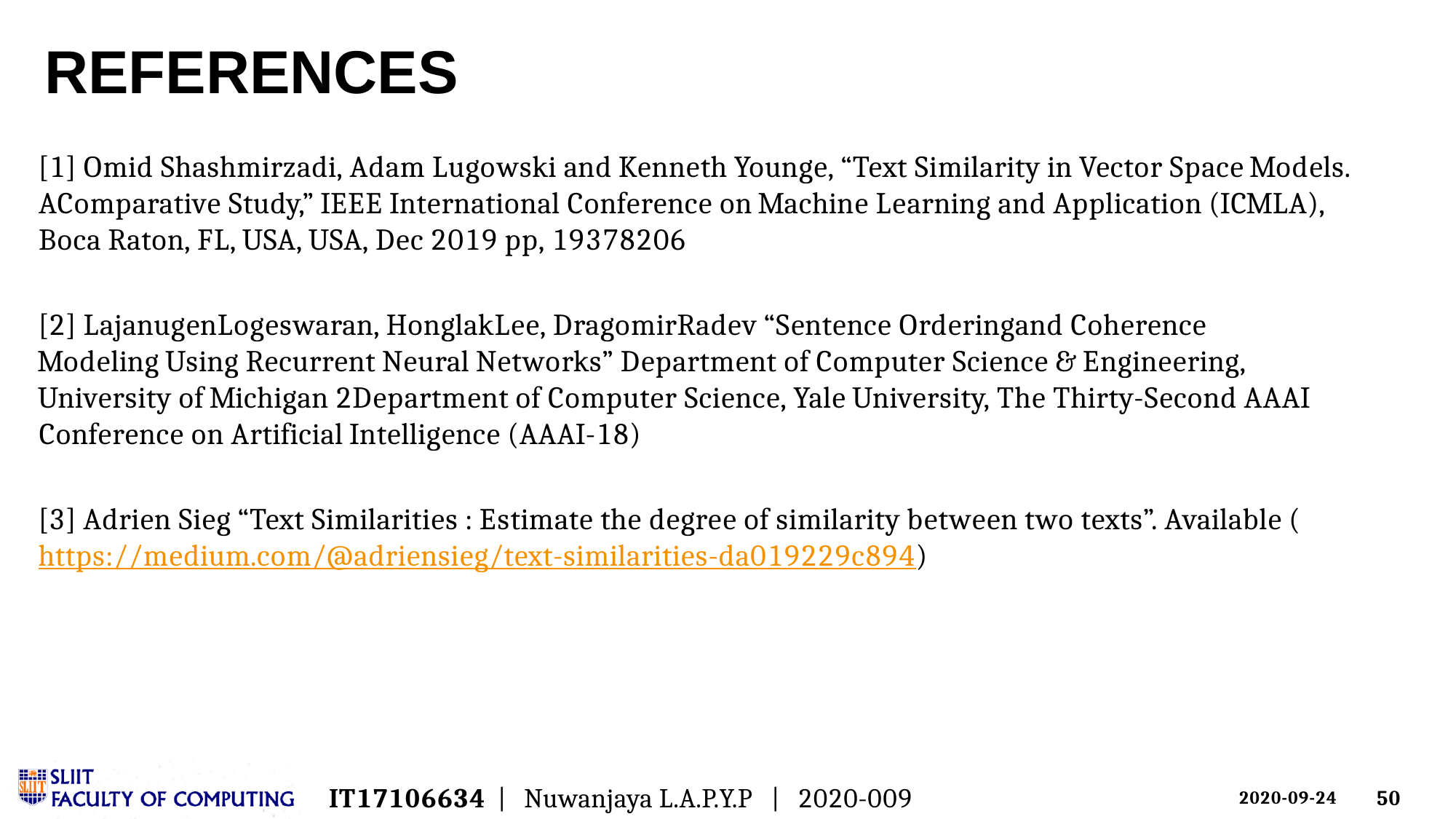

# References
[1] Omid Shashmirzadi, Adam Lugowski and Kenneth Younge, “Text Similarity in Vector Space Models. AComparative Study,” IEEE International Conference on Machine Learning and Application (ICMLA), Boca Raton, FL, USA, USA, Dec 2019 pp, 19378206

[2] LajanugenLogeswaran, HonglakLee, DragomirRadev “Sentence Orderingand Coherence       Modeling Using Recurrent Neural Networks” Department of Computer Science & Engineering, University of Michigan 2Department of Computer Science, Yale University, The Thirty-Second AAAI Conference on Artificial Intelligence (AAAI-18)

[3] Adrien Sieg “Text Similarities : Estimate the degree of similarity between two texts”. Available (https://medium.com/@adriensieg/text-similarities-da019229c894)

IT17106634  |   Nuwanjaya L.A.P.Y.P   |   2020-009